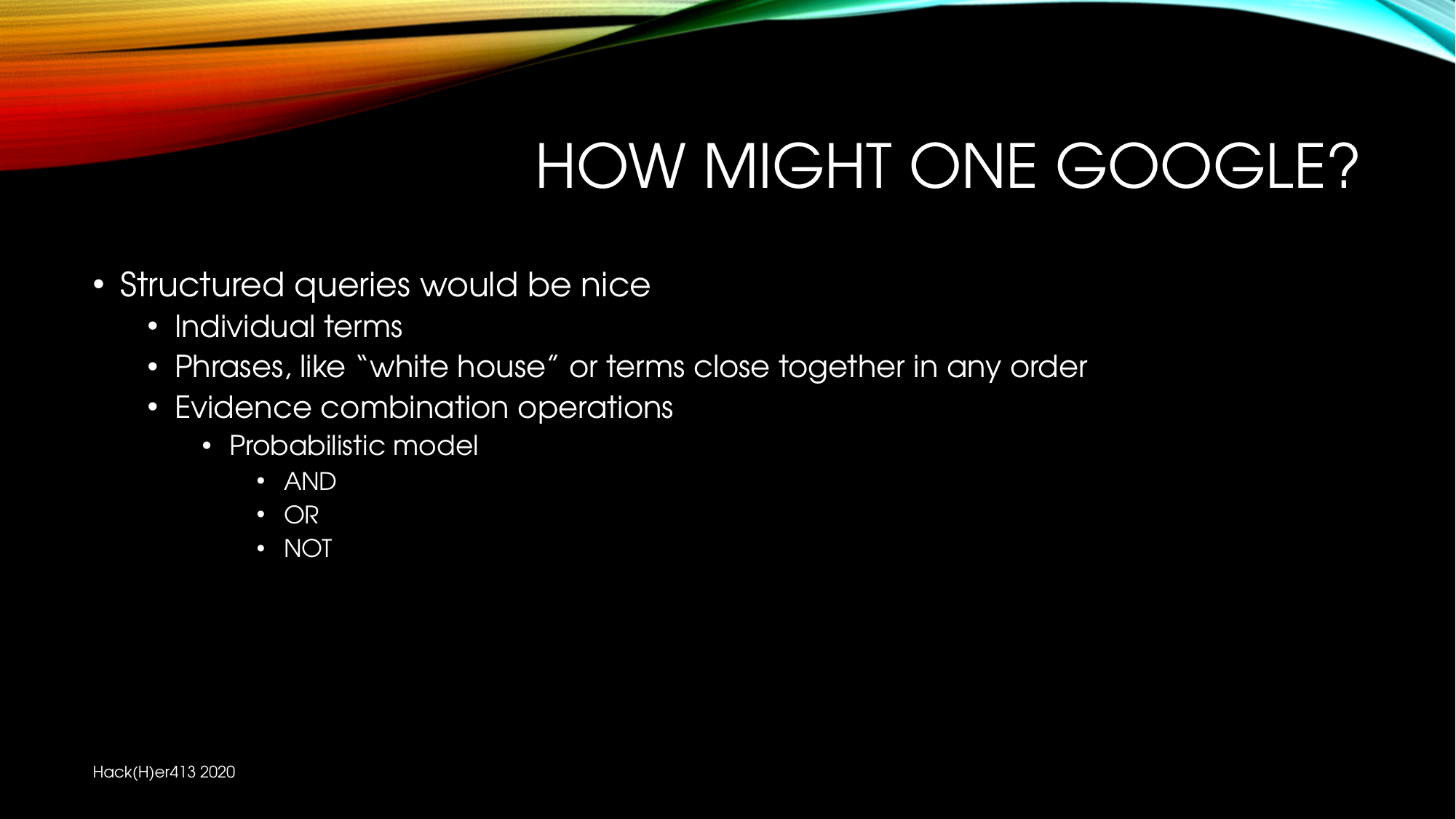

# How Might one google?
Structured queries would be nice
Individual terms
Phrases, like “white house” or terms close together in any order
Evidence combination operations
Probabilistic model
AND
OR
NOT

Hack(H)er413 2020